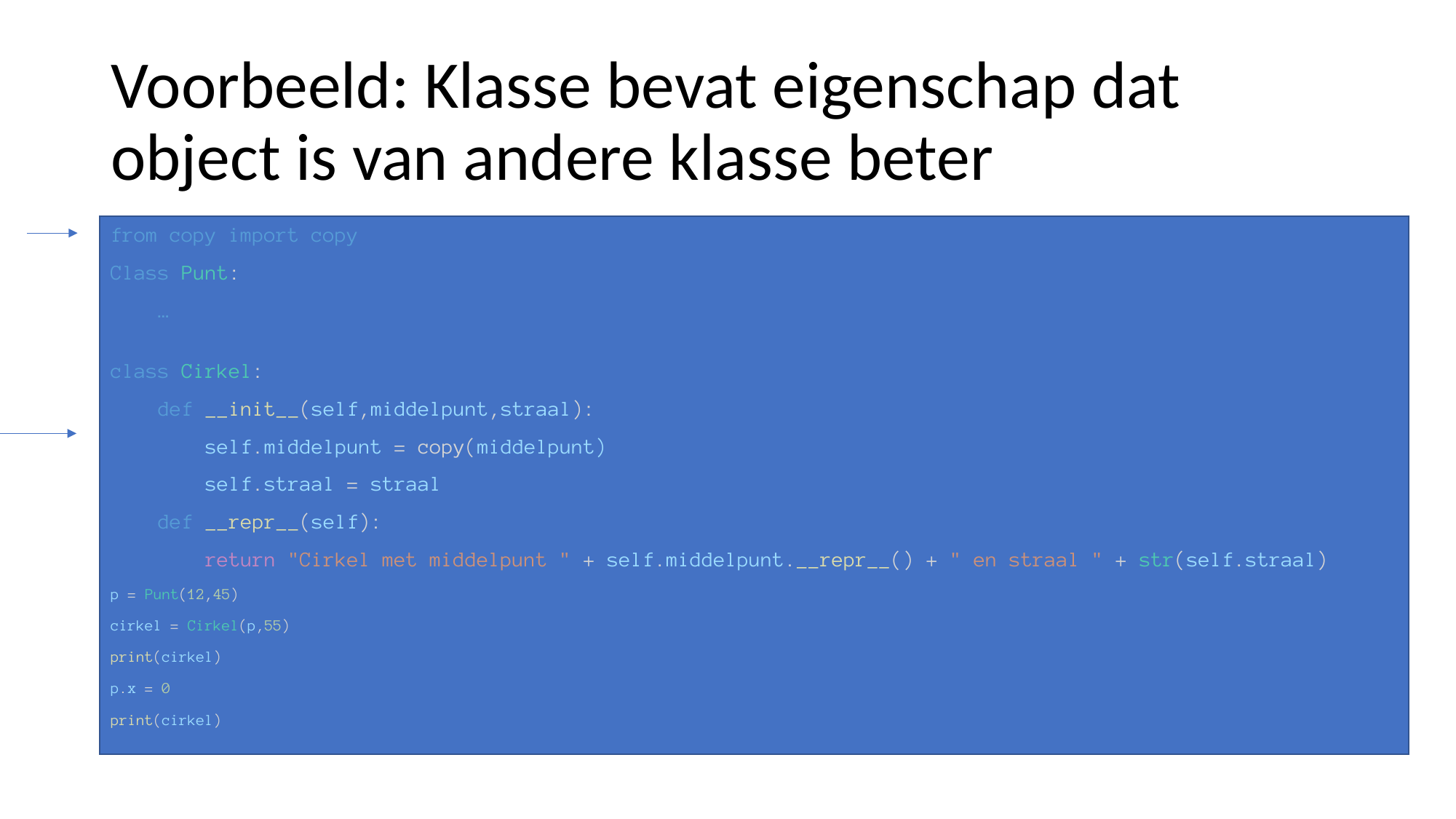

# Voorbeeld: Klasse bevat eigenschap dat object is van andere klasse beter

from copy import copy
Class Punt:
    …
class Cirkel:
    def __init__(self,middelpunt,straal):
        self.middelpunt = copy(middelpunt)
        self.straal = straal
    def __repr__(self):
        return "Cirkel met middelpunt " + self.middelpunt.__repr__() + " en straal " + str(self.straal)
p = Punt(12,45)
cirkel = Cirkel(p,55)
print(cirkel)
p.x = 0
print(cirkel)